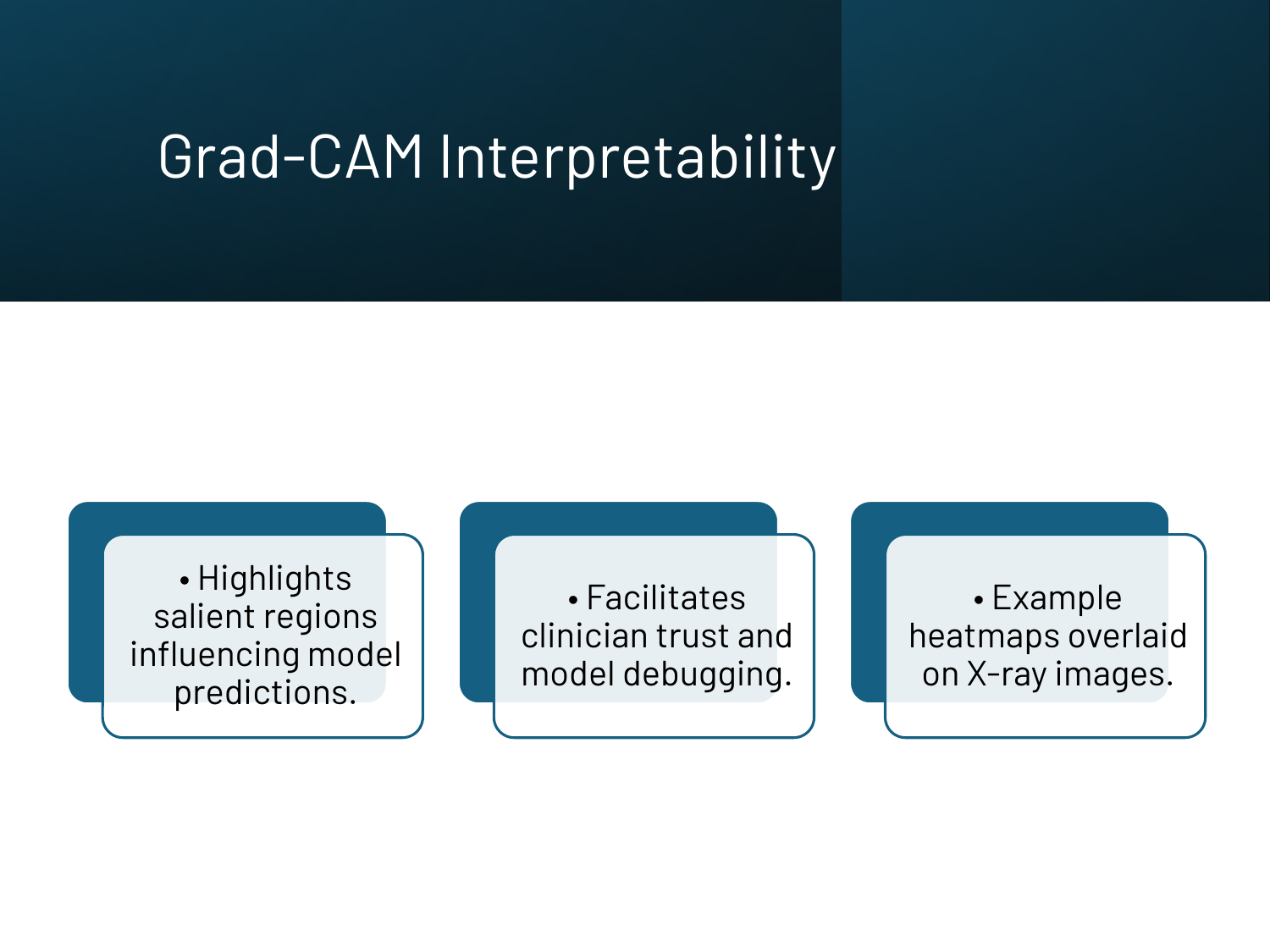

# Grad-CAM Interpretability
• Highlights salient regions influencing model predictions.
• Facilitates clinician trust and model debugging.
• Example heatmaps overlaid on X-ray images.